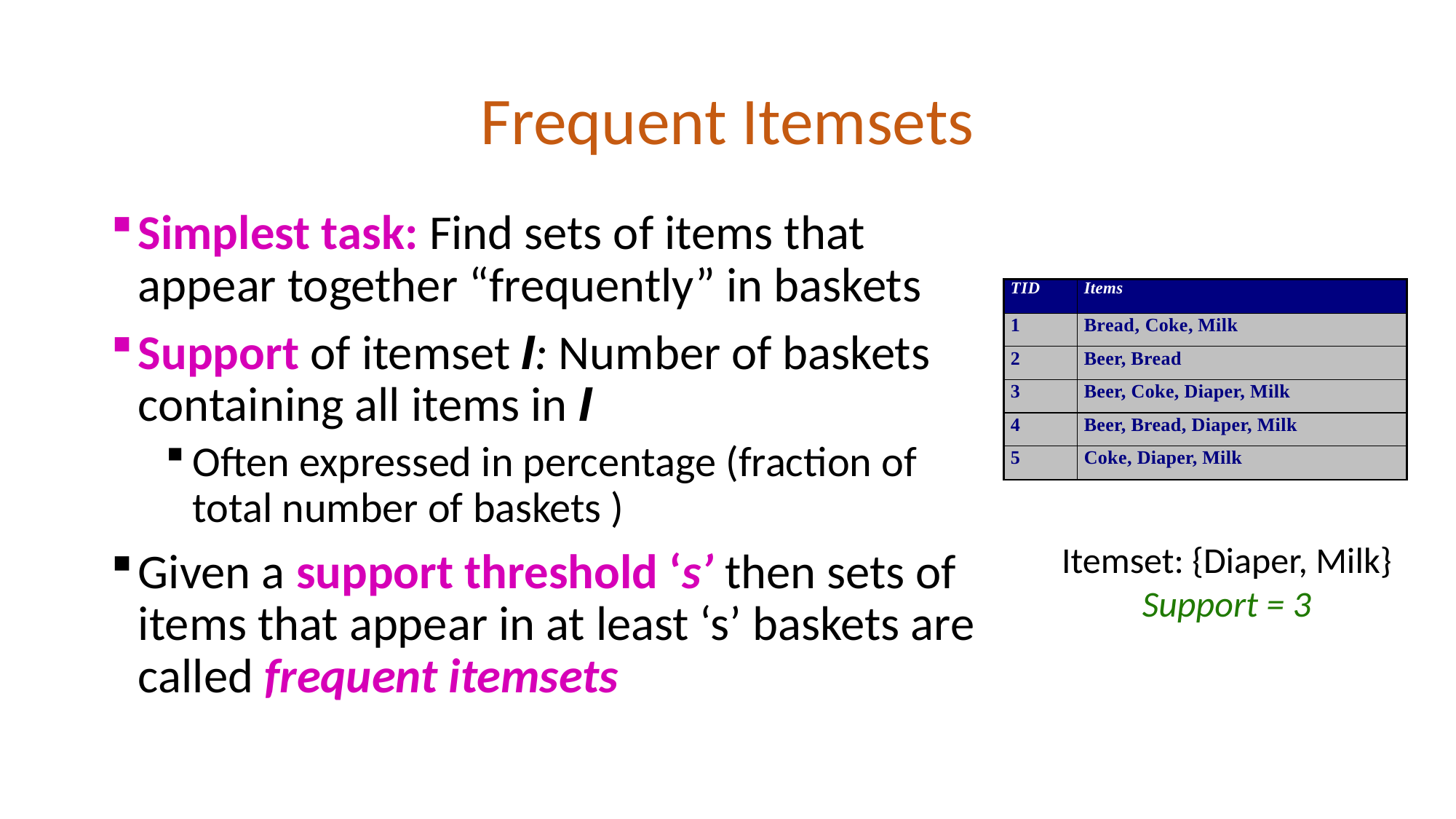

# Frequent Itemsets
Simplest task: Find sets of items that appear together “frequently” in baskets
Support of itemset I: Number of baskets containing all items in I
Often expressed in percentage (fraction of total number of baskets )
Given a support threshold ‘s’ then sets of items that appear in at least ‘s’ baskets are called frequent itemsets
| TID | Items |
| --- | --- |
| 1 | Bread, Coke, Milk |
| 2 | Beer, Bread |
| 3 | Beer, Coke, Diaper, Milk |
| 4 | Beer, Bread, Diaper, Milk |
| 5 | Coke, Diaper, Milk |
Itemset: {Diaper, Milk} Support = 3